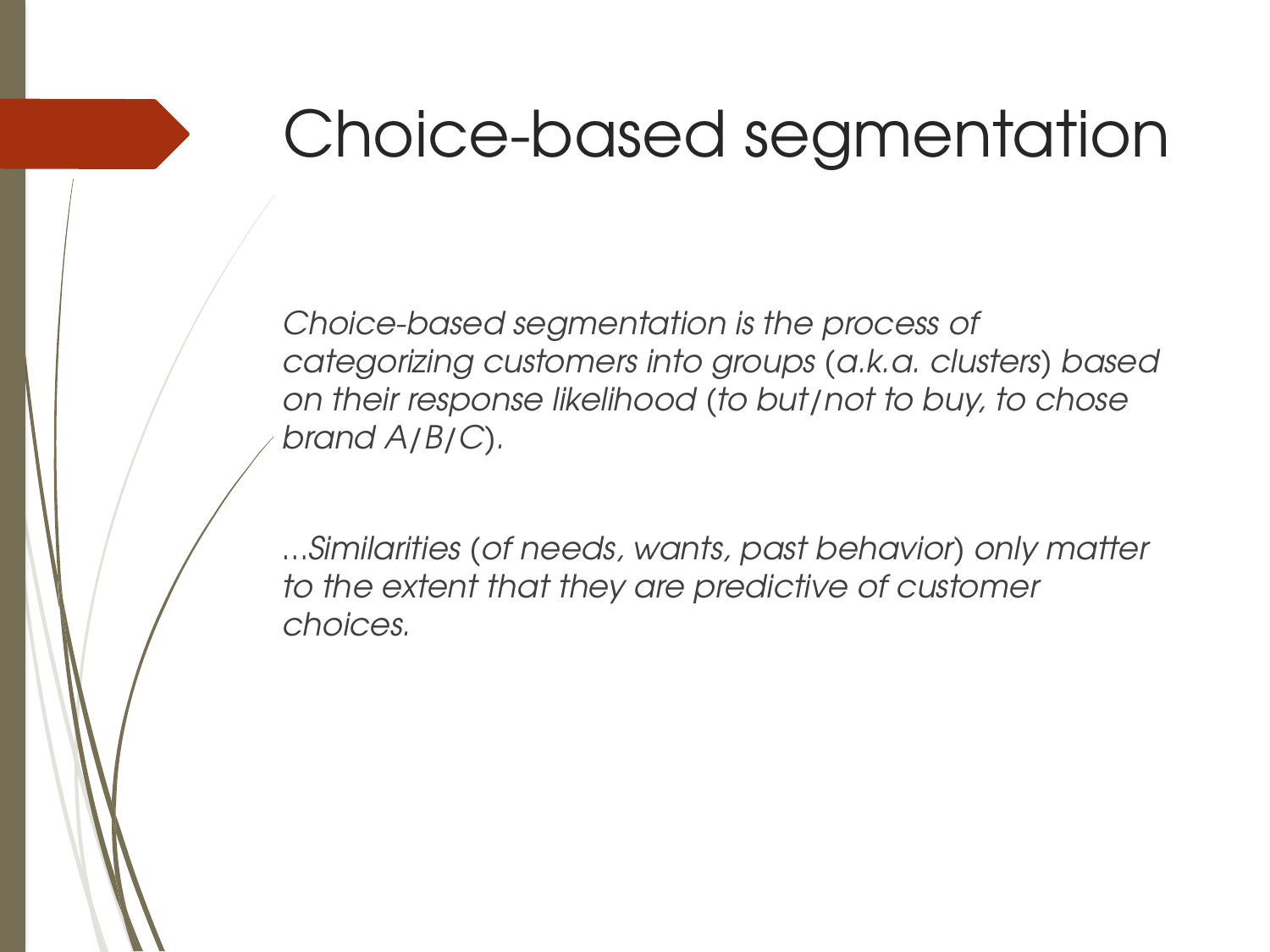

# Choice-based segmentation
Choice-based segmentation is the process of categorizing customers into groups (a.k.a. clusters) based on their response likelihood (to but/not to buy, to chose brand A/B/C).

…Similarities (of needs, wants, past behavior) only matter to the extent that they are predictive of customer choices.